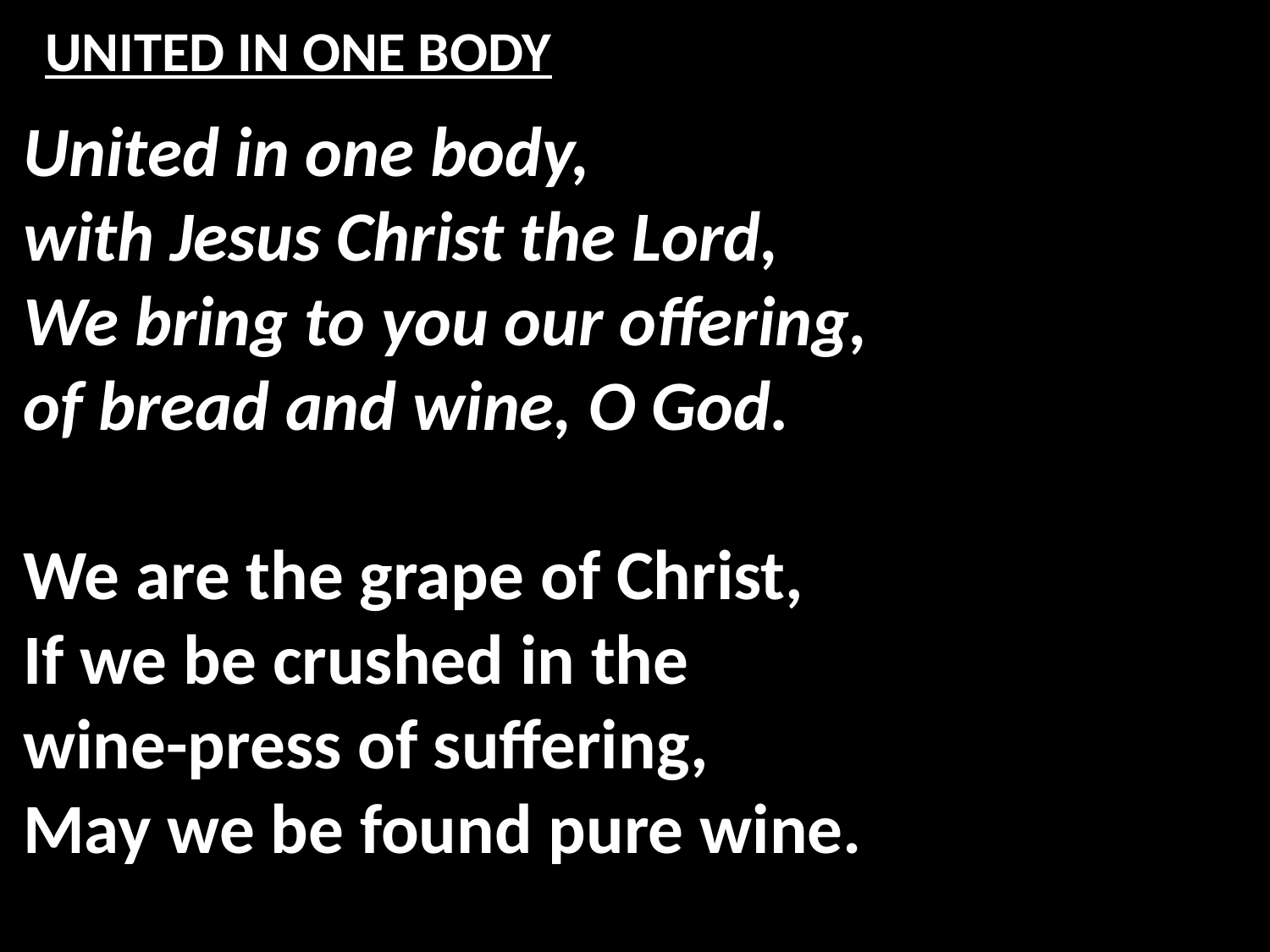

# UNITED IN ONE BODY
United in one body,
with Jesus Christ the Lord,
We bring to you our offering,
of bread and wine, O God.

We are the grape of Christ,
If we be crushed in the
wine-press of suffering,
May we be found pure wine.